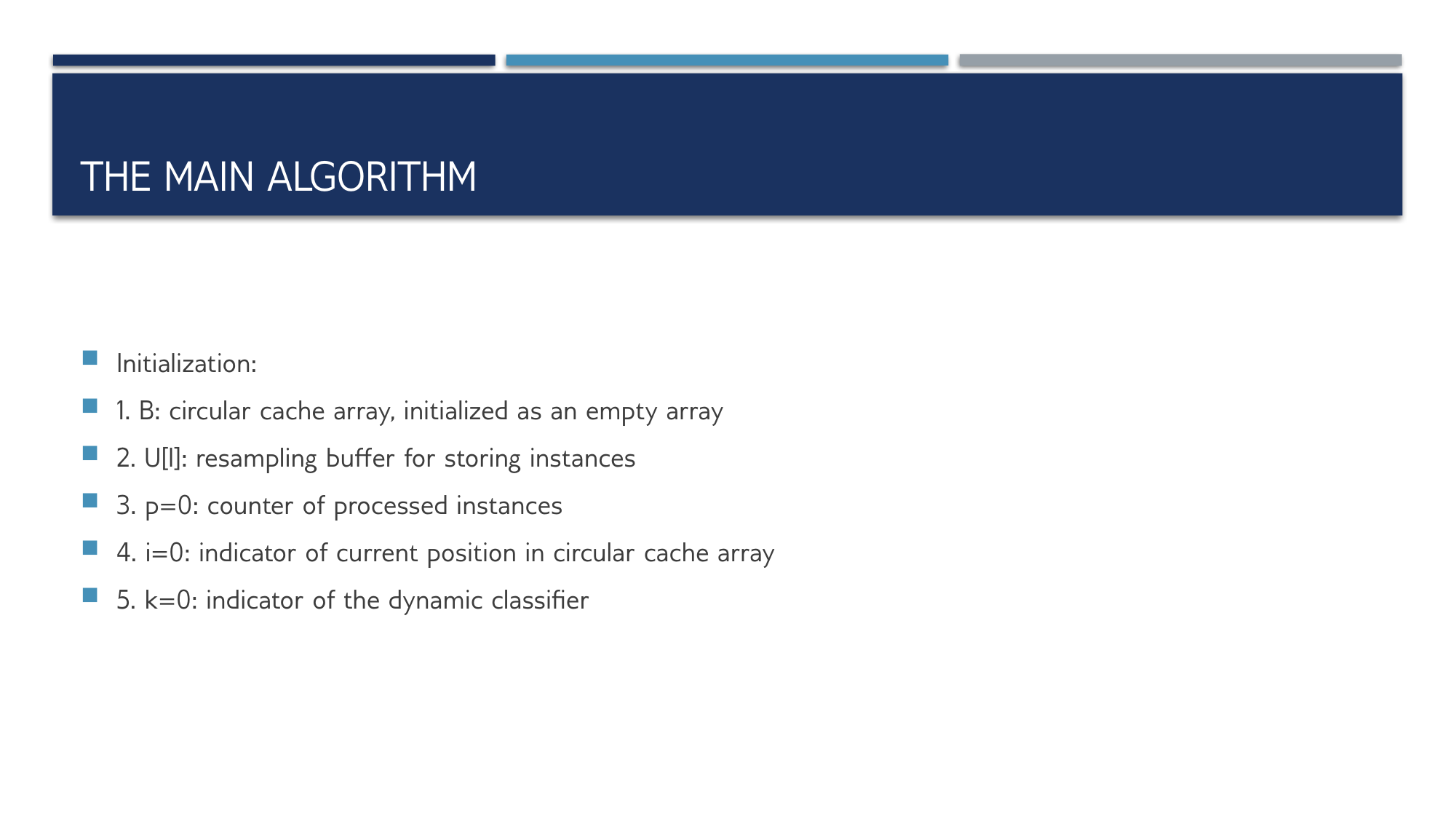

# THE MAIN ALGORITHM
Initialization:
1. B: circular cache array, initialized as an empty array
2. U[l]: resampling buffer for storing instances
3. p=0: counter of processed instances
4. i=0: indicator of current position in circular cache array
5. k=0: indicator of the dynamic classifier